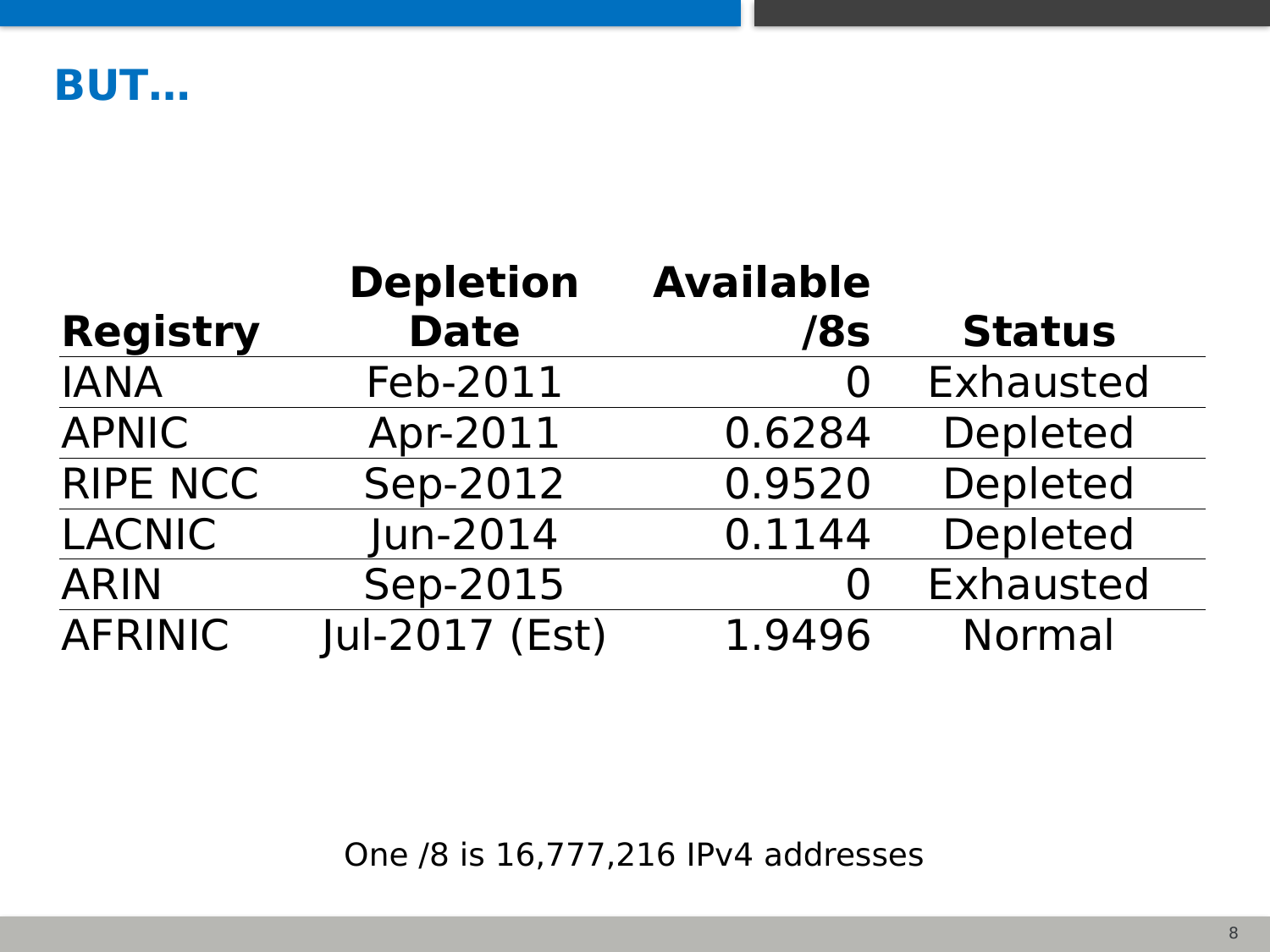

# But…
| Registry | Depletion Date | Available /8s | Status |
| --- | --- | --- | --- |
| IANA | Feb-2011 | 0 | Exhausted |
| APNIC | Apr-2011 | 0.6284 | Depleted |
| RIPE NCC | Sep-2012 | 0.9520 | Depleted |
| LACNIC | Jun-2014 | 0.1144 | Depleted |
| ARIN | Sep-2015 | 0 | Exhausted |
| AFRINIC | Jul-2017 (Est) | 1.9496 | Normal |
One /8 is 16,777,216 IPv4 addresses